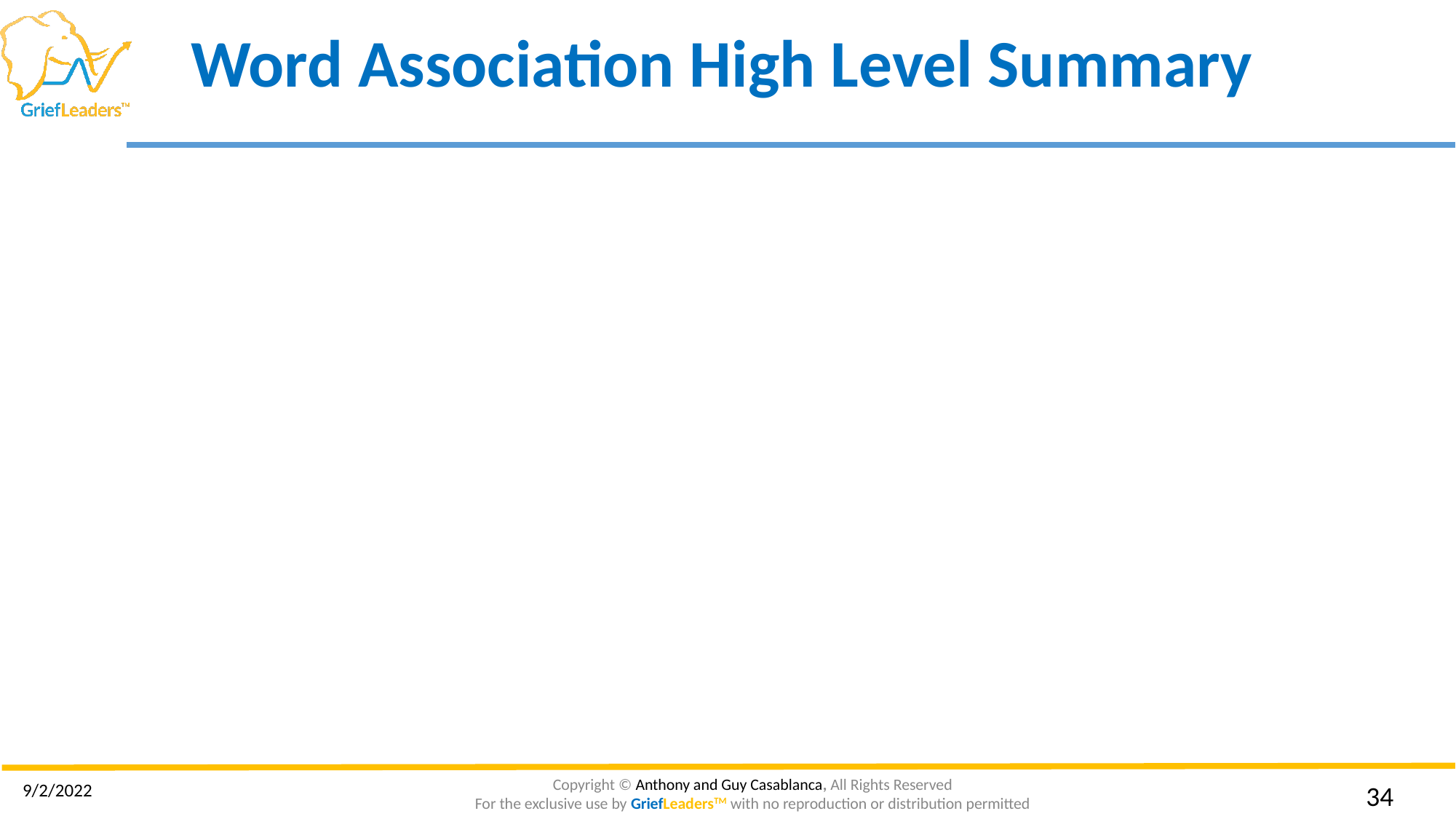

# Word Association High Level Summary
9/2/2022
34